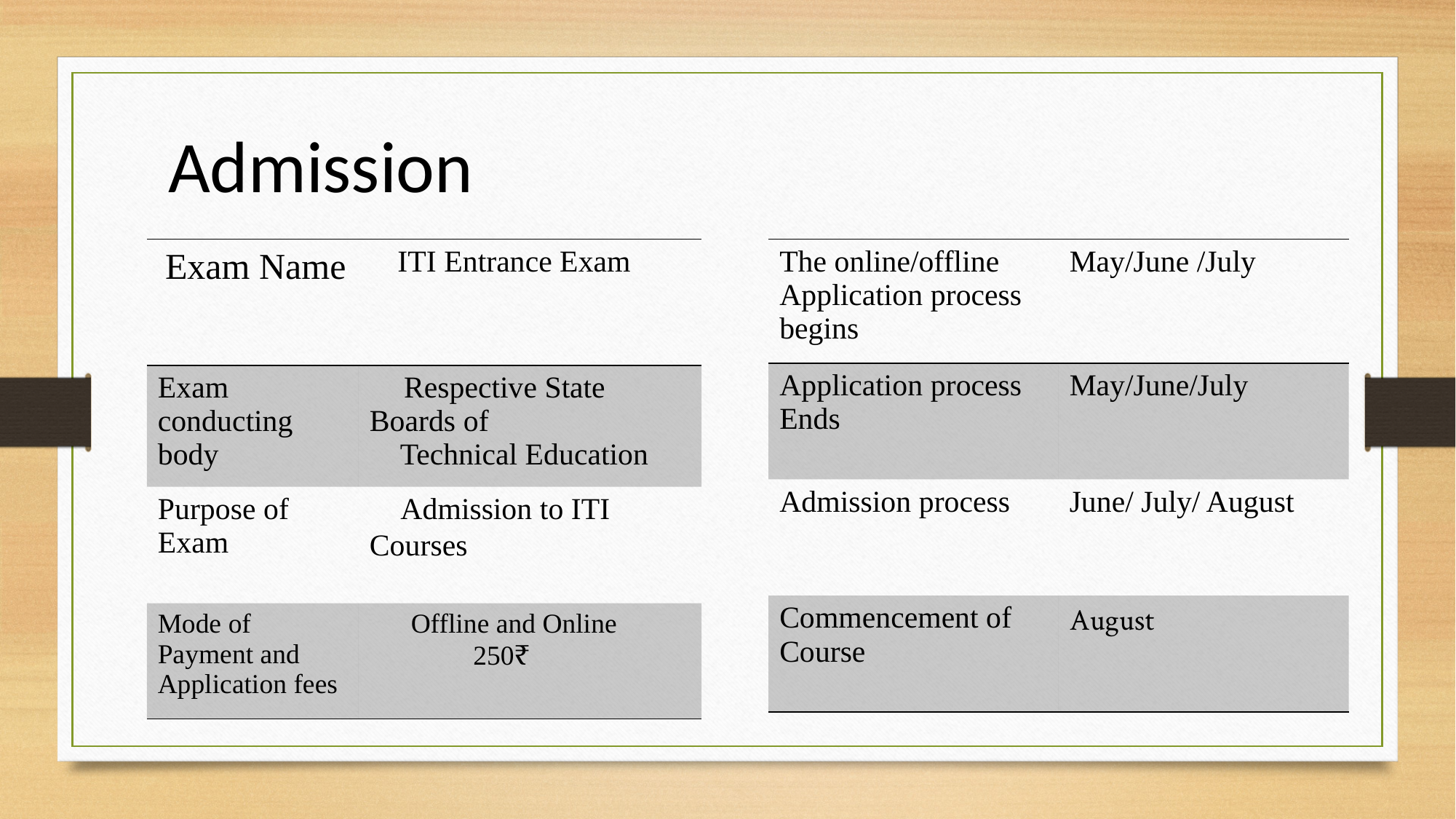

Admission
| Exam Name | ITI Entrance Exam |
| --- | --- |
| Exam conducting body | Respective State Boards of Technical Education |
| Purpose of Exam | Admission to ITI Courses |
| Mode of Payment and Application fees | Offline and Online 250₹ |
| The online/offline Application process begins | May/June /July |
| --- | --- |
| Application process Ends | May/June/July |
| Admission process | June/ July/ August |
| Commencement of Course | August |